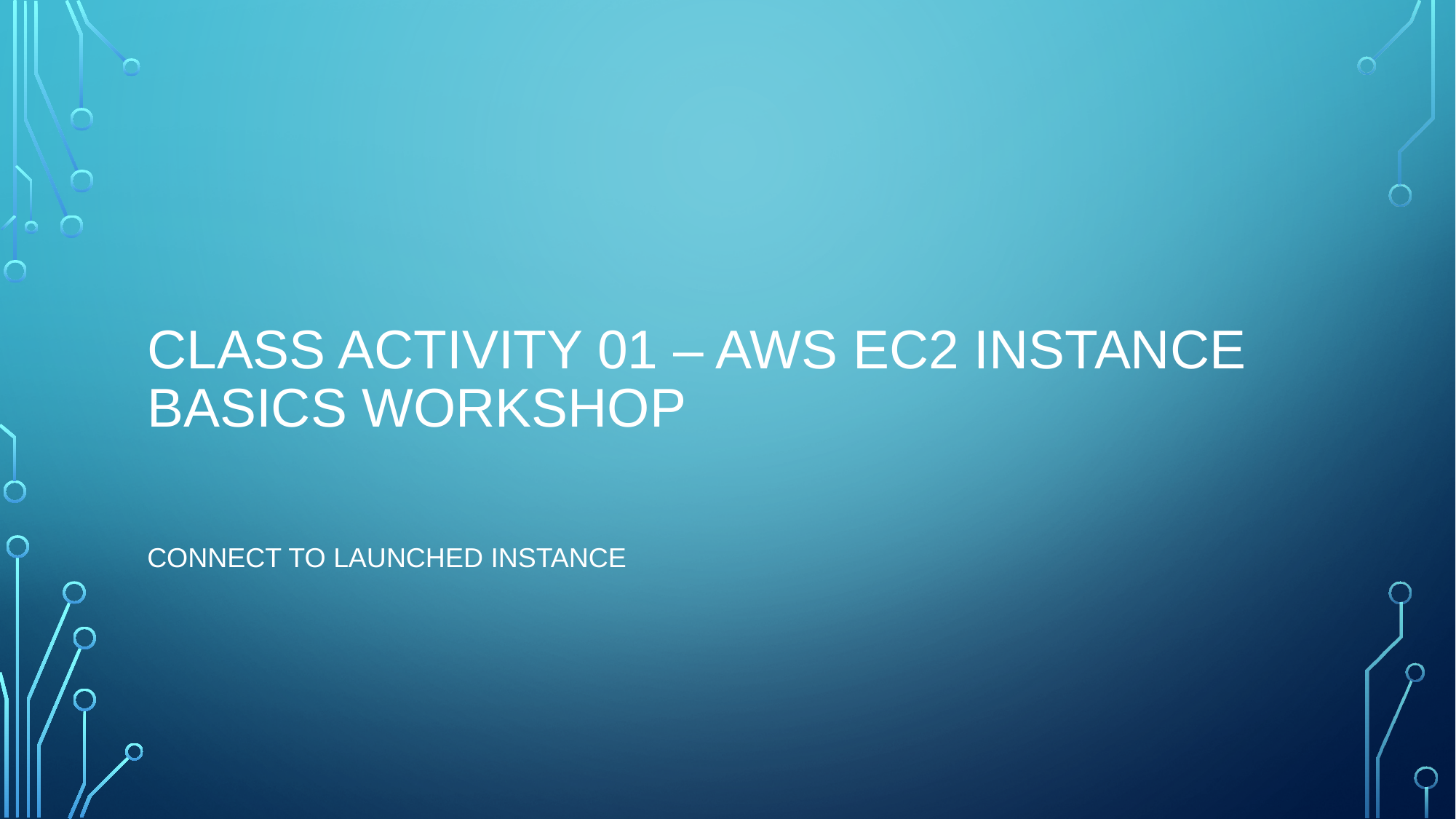

# Class Activity 01 – AWS Ec2 Instance Basics Workshop
Connect to Launched Instance